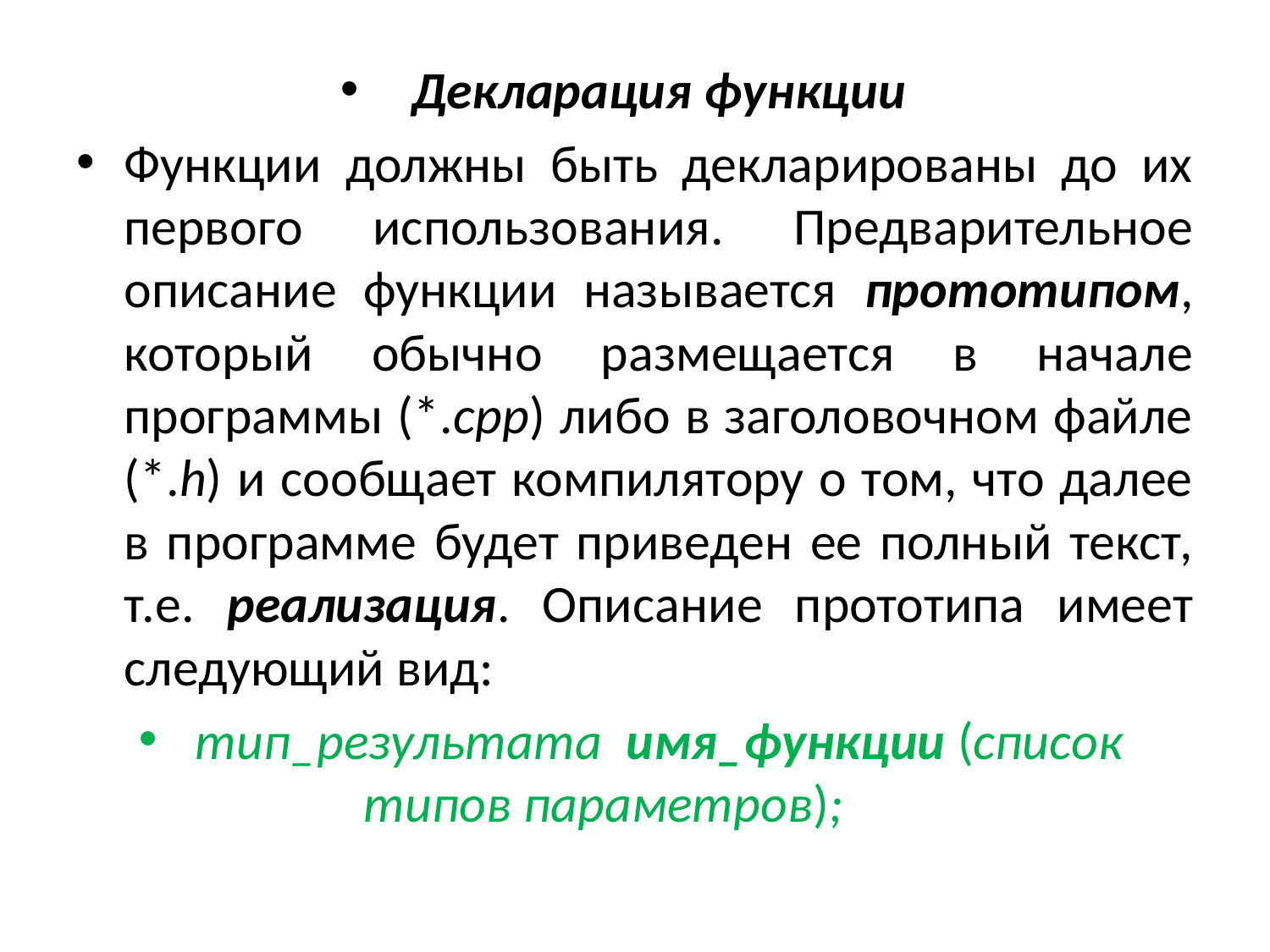

Декларация функции
Функции должны быть декларированы до их первого использования. Предварительное описание функции называется прототипом, который обычно размещается в начале программы (*.cpp) либо в заголовочном файле (*.h) и сообщает компилятору о том, что далее в программе будет приведен ее полный текст, т.е. реализация. Описание прототипа имеет следующий вид:
тип_результата  имя_функции (список типов параметров);